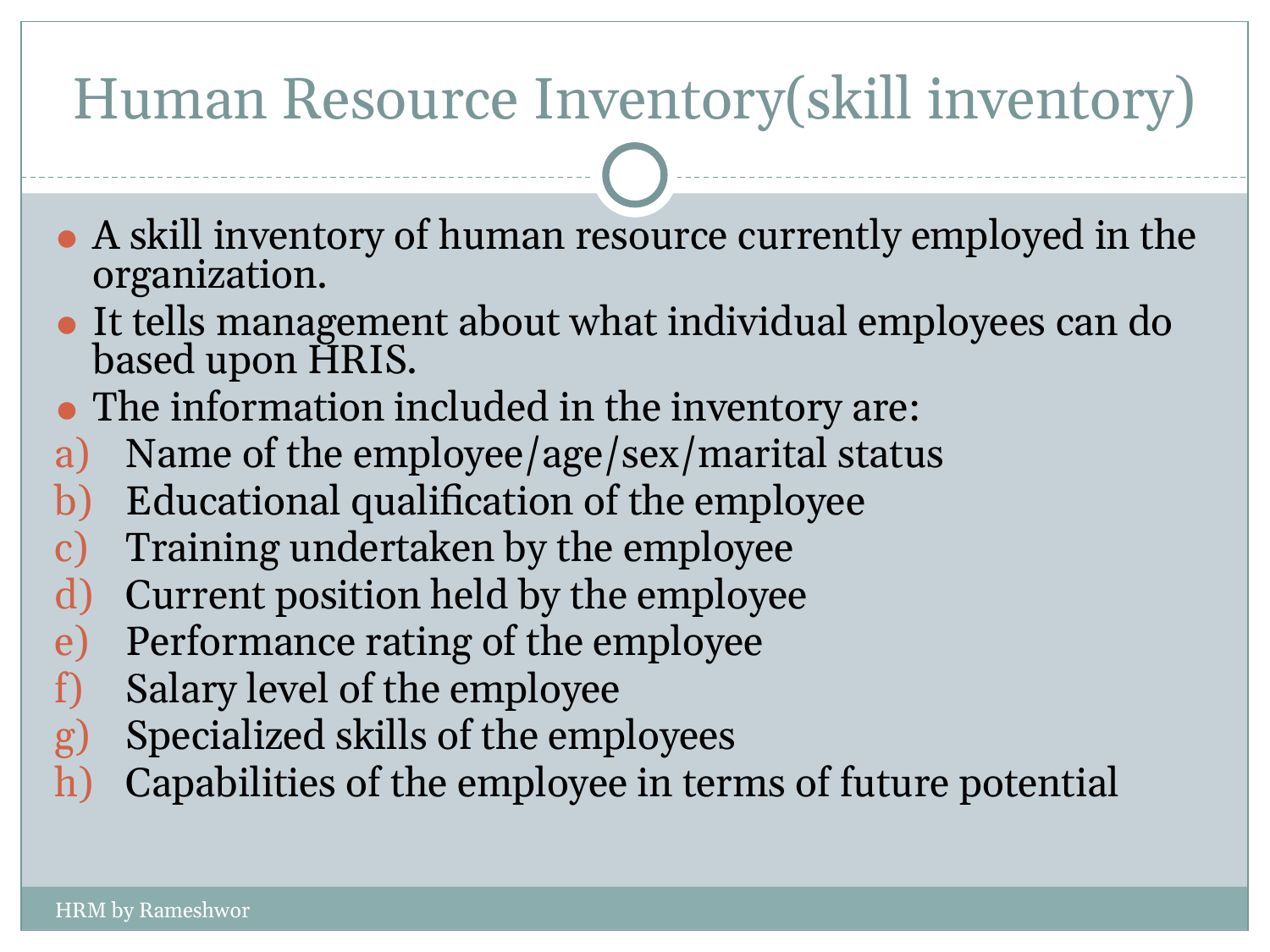

# Human Resource Inventory(skill inventory)
A skill inventory of human resource currently employed in the organization.
It tells management about what individual employees can do based upon HRIS.
The information included in the inventory are:
Name of the employee/age/sex/marital status
Educational qualification of the employee
Training undertaken by the employee
Current position held by the employee
Performance rating of the employee
Salary level of the employee
Specialized skills of the employees
Capabilities of the employee in terms of future potential

HRM by Rameshwor